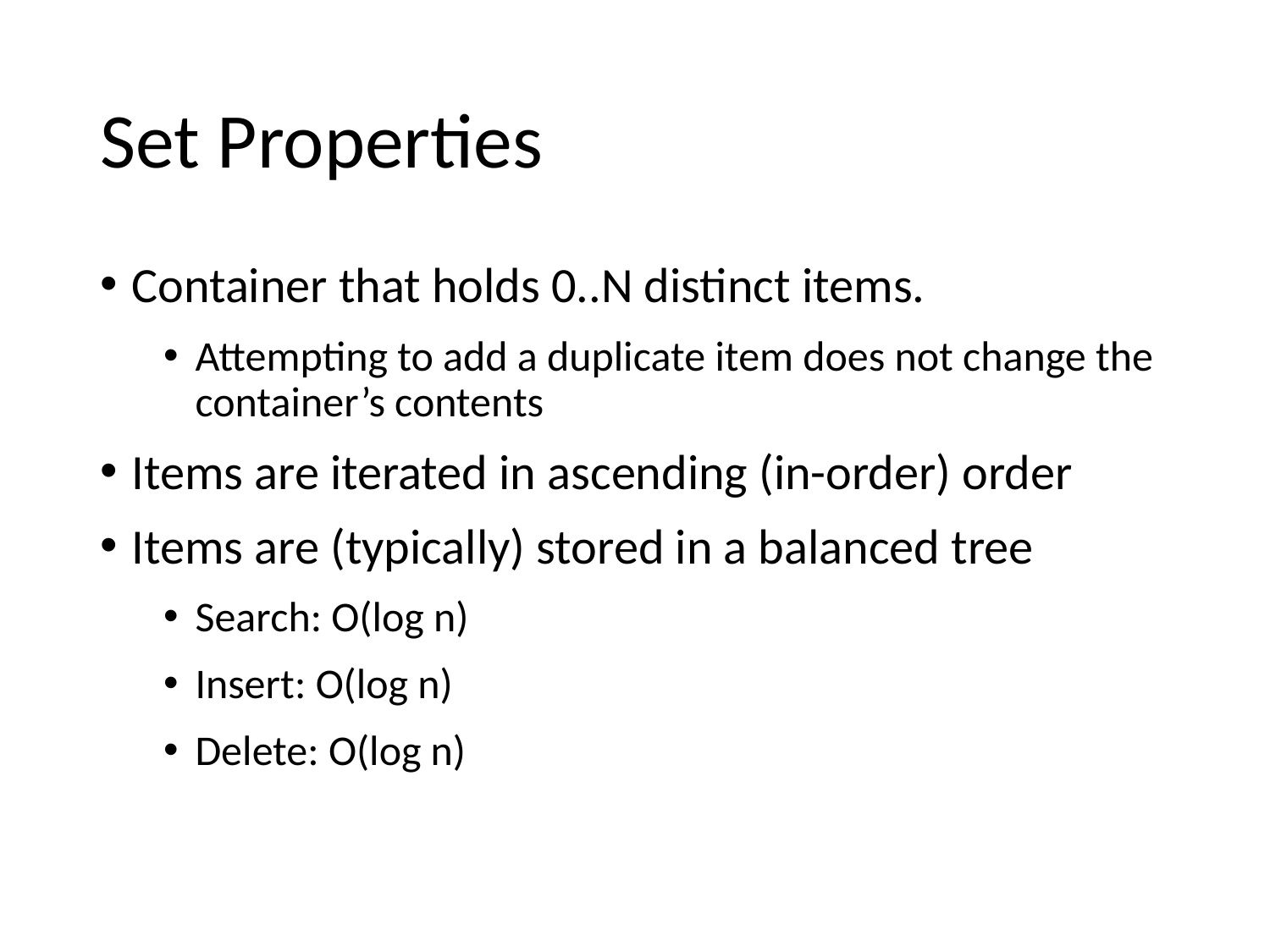

# Set Properties
Container that holds 0..N distinct items.
Attempting to add a duplicate item does not change the container’s contents
Items are iterated in ascending (in-order) order
Items are (typically) stored in a balanced tree
Search: O(log n)
Insert: O(log n)
Delete: O(log n)